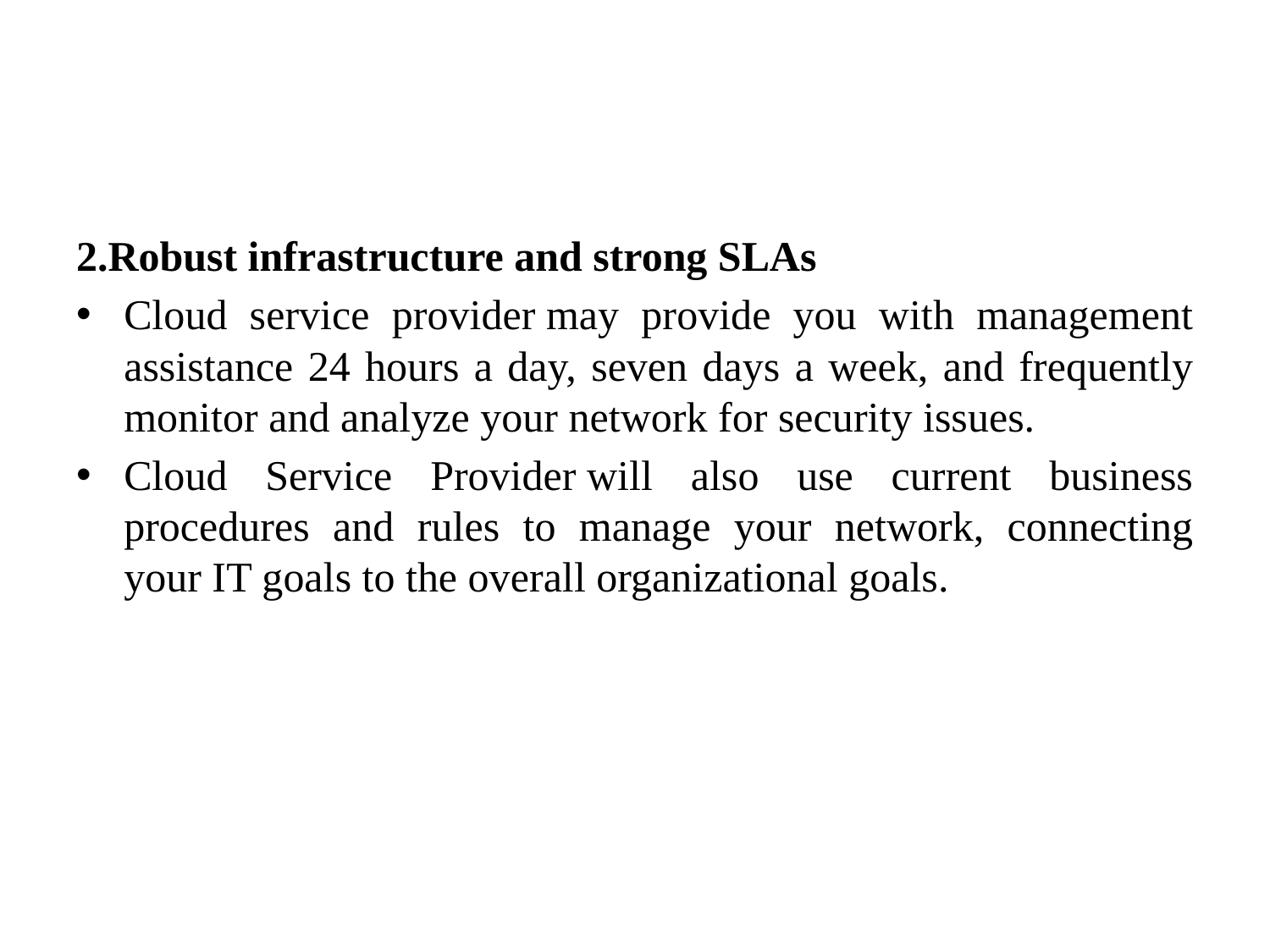

#
2.Robust infrastructure and strong SLAs
Cloud service provider may provide you with management assistance 24 hours a day, seven days a week, and frequently monitor and analyze your network for security issues.
Cloud Service Provider will also use current business procedures and rules to manage your network, connecting your IT goals to the overall organizational goals.